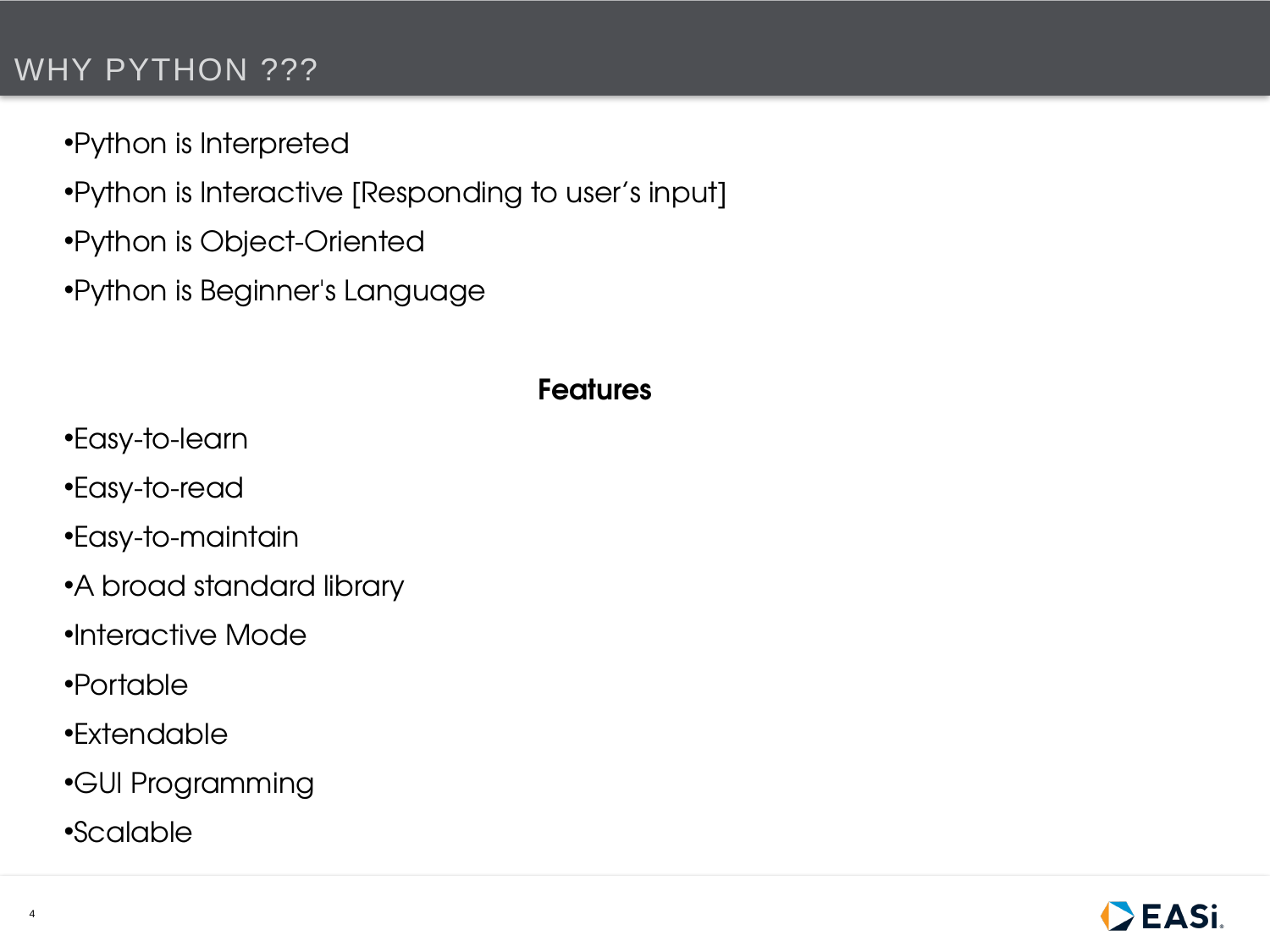

# Why Python ???
Python is Interpreted
Python is Interactive [Responding to user’s input]
Python is Object-Oriented
Python is Beginner's Language

Features
Easy-to-learn
Easy-to-read
Easy-to-maintain
A broad standard library
Interactive Mode
Portable
Extendable
GUI Programming
Scalable

4